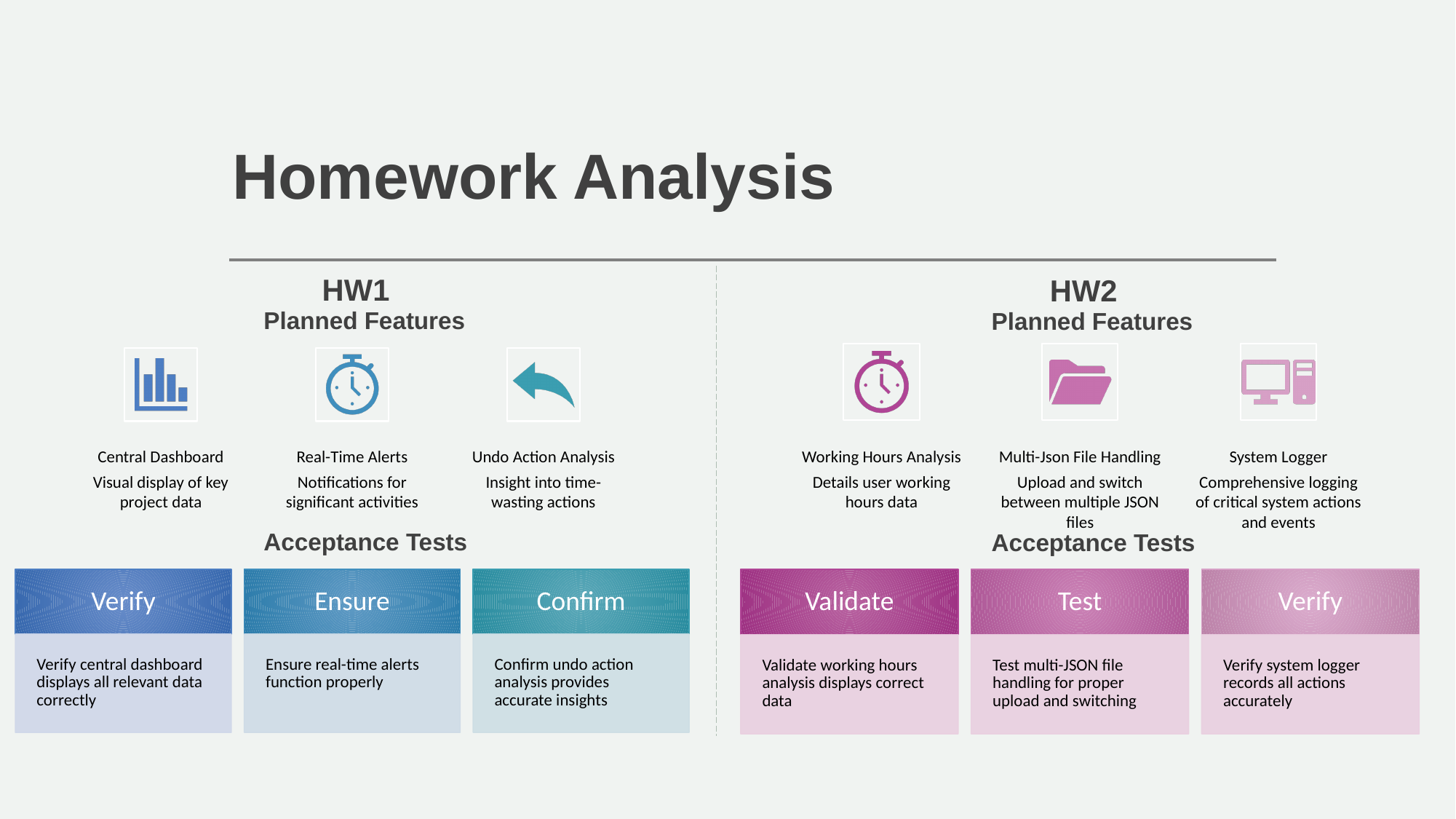

# Homework Analysis
HW1
HW2
Planned Features
Planned Features
Central Dashboard
Visual display of key project data
Real-Time Alerts
Notifications for significant activities
Undo Action Analysis
Insight into time-wasting actions
Working Hours Analysis
Details user working hours data
Multi-Json File Handling
Upload and switch between multiple JSON files
System Logger
Comprehensive logging of critical system actions and events
Acceptance Tests
Acceptance Tests
Verify
Verify central dashboard displays all relevant data correctly
Ensure
Ensure real-time alerts function properly
Confirm
Confirm undo action analysis provides accurate insights
Validate
Validate working hours analysis displays correct data
Test
Test multi-JSON file handling for proper upload and switching
Verify
Verify system logger records all actions accurately